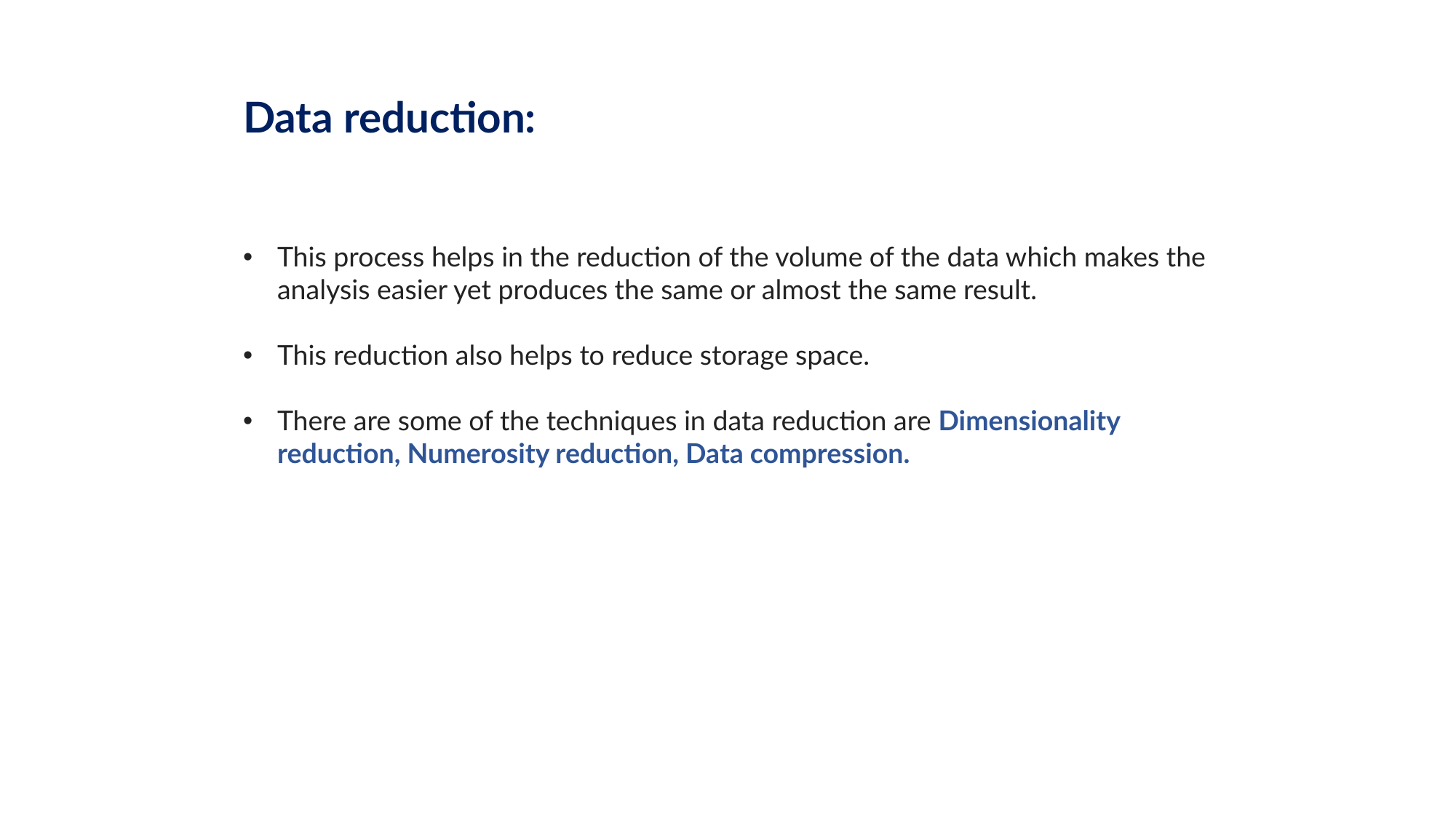

Data reduction:

This process helps in the reduction of the volume of the data which makes the analysis easier yet produces the same or almost the same result.

This reduction also helps to reduce storage space.

There are some of the techniques in data reduction are Dimensionality reduction, Numerosity reduction, Data compression.